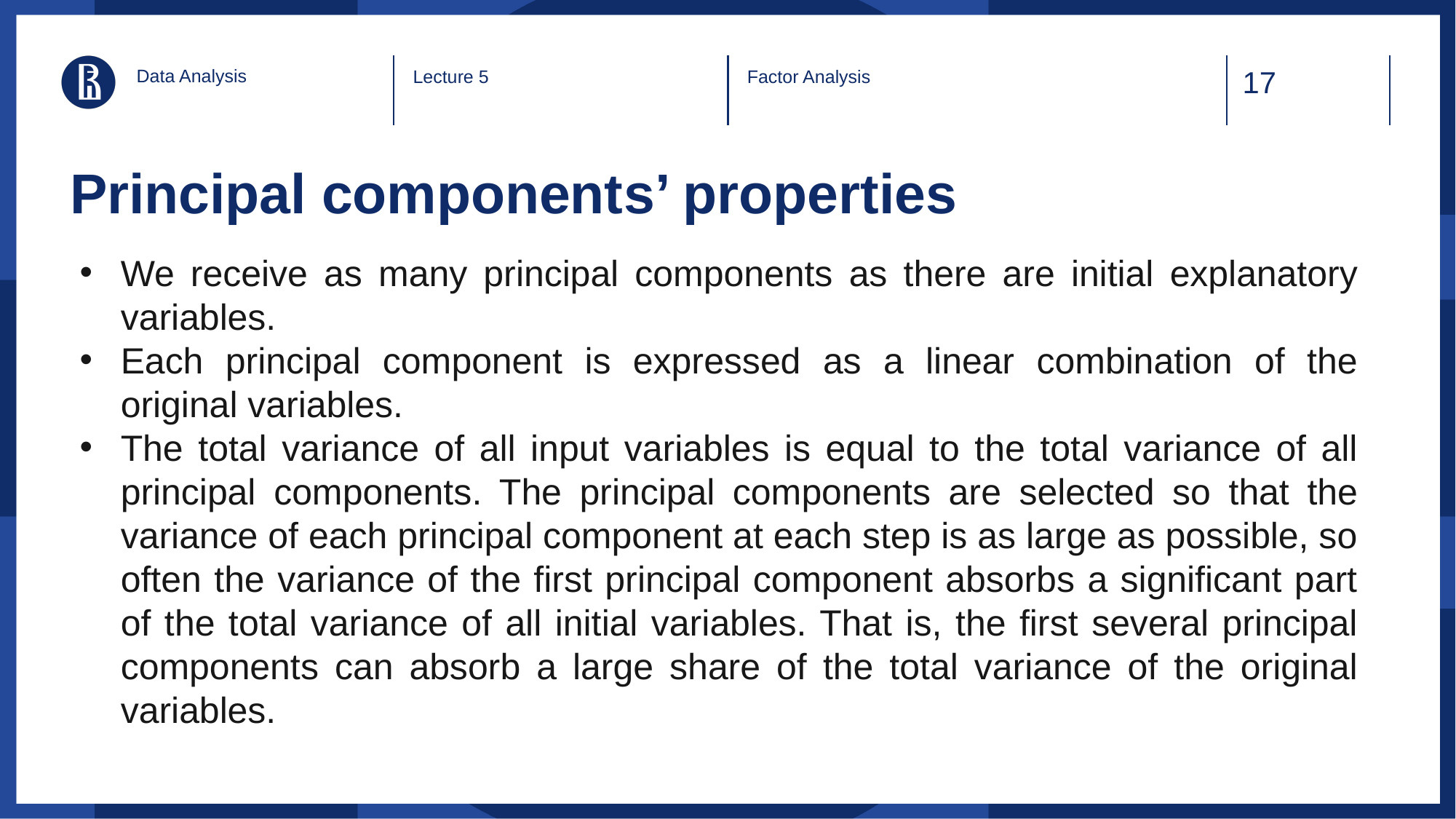

Data Analysis
Lecture 5
Factor Analysis
# Principal components’ properties
We receive as many principal components as there are initial explanatory variables.
Each principal component is expressed as a linear combination of the original variables.
The total variance of all input variables is equal to the total variance of all principal components. The principal components are selected so that the variance of each principal component at each step is as large as possible, so often the variance of the first principal component absorbs a significant part of the total variance of all initial variables. That is, the first several principal components can absorb a large share of the total variance of the original variables.